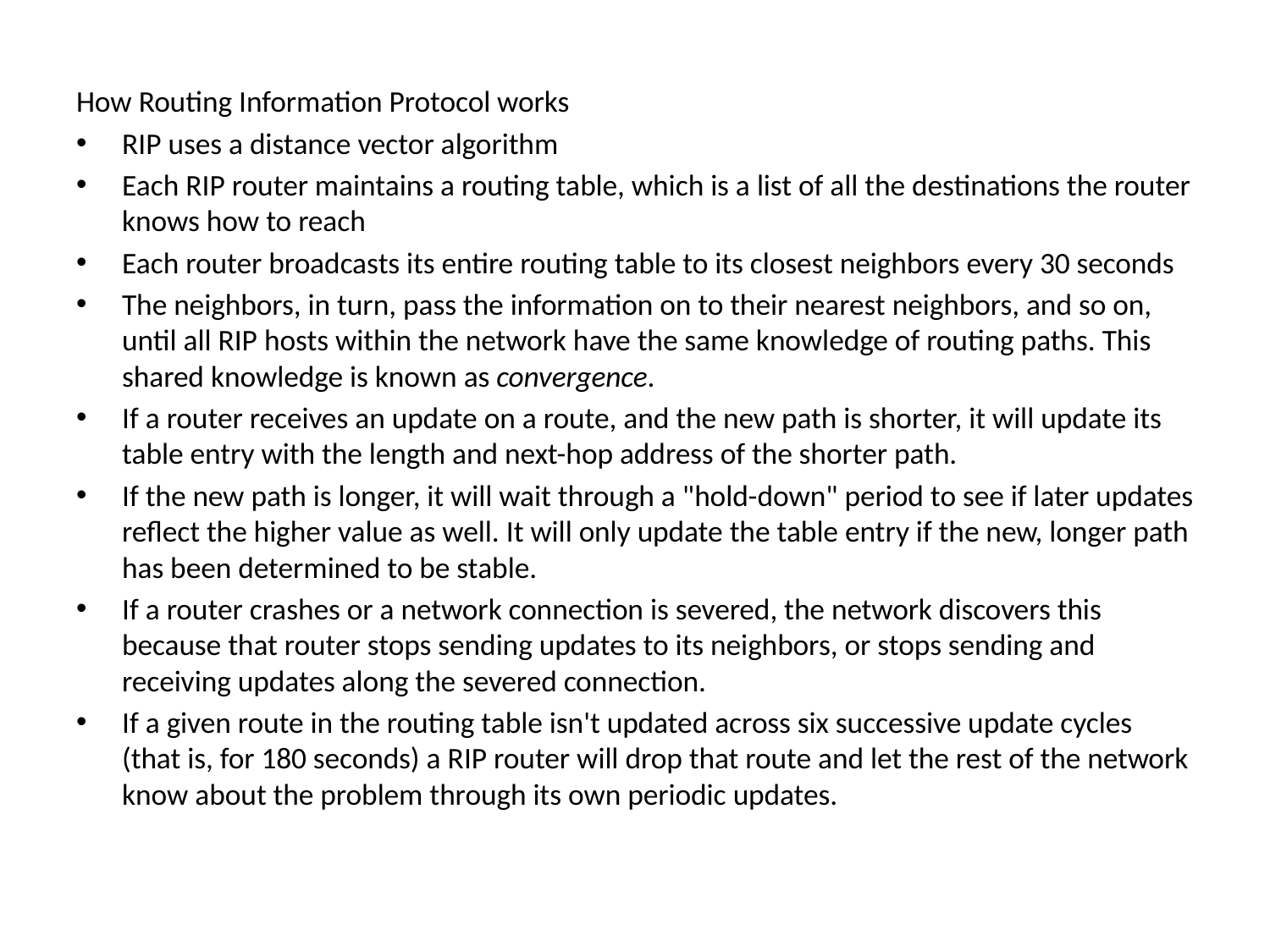

How Routing Information Protocol works
RIP uses a distance vector algorithm
Each RIP router maintains a routing table, which is a list of all the destinations the router knows how to reach
Each router broadcasts its entire routing table to its closest neighbors every 30 seconds
The neighbors, in turn, pass the information on to their nearest neighbors, and so on, until all RIP hosts within the network have the same knowledge of routing paths. This shared knowledge is known as convergence.
If a router receives an update on a route, and the new path is shorter, it will update its table entry with the length and next-hop address of the shorter path.
If the new path is longer, it will wait through a "hold-down" period to see if later updates reflect the higher value as well. It will only update the table entry if the new, longer path has been determined to be stable.
If a router crashes or a network connection is severed, the network discovers this because that router stops sending updates to its neighbors, or stops sending and receiving updates along the severed connection.
If a given route in the routing table isn't updated across six successive update cycles (that is, for 180 seconds) a RIP router will drop that route and let the rest of the network know about the problem through its own periodic updates.